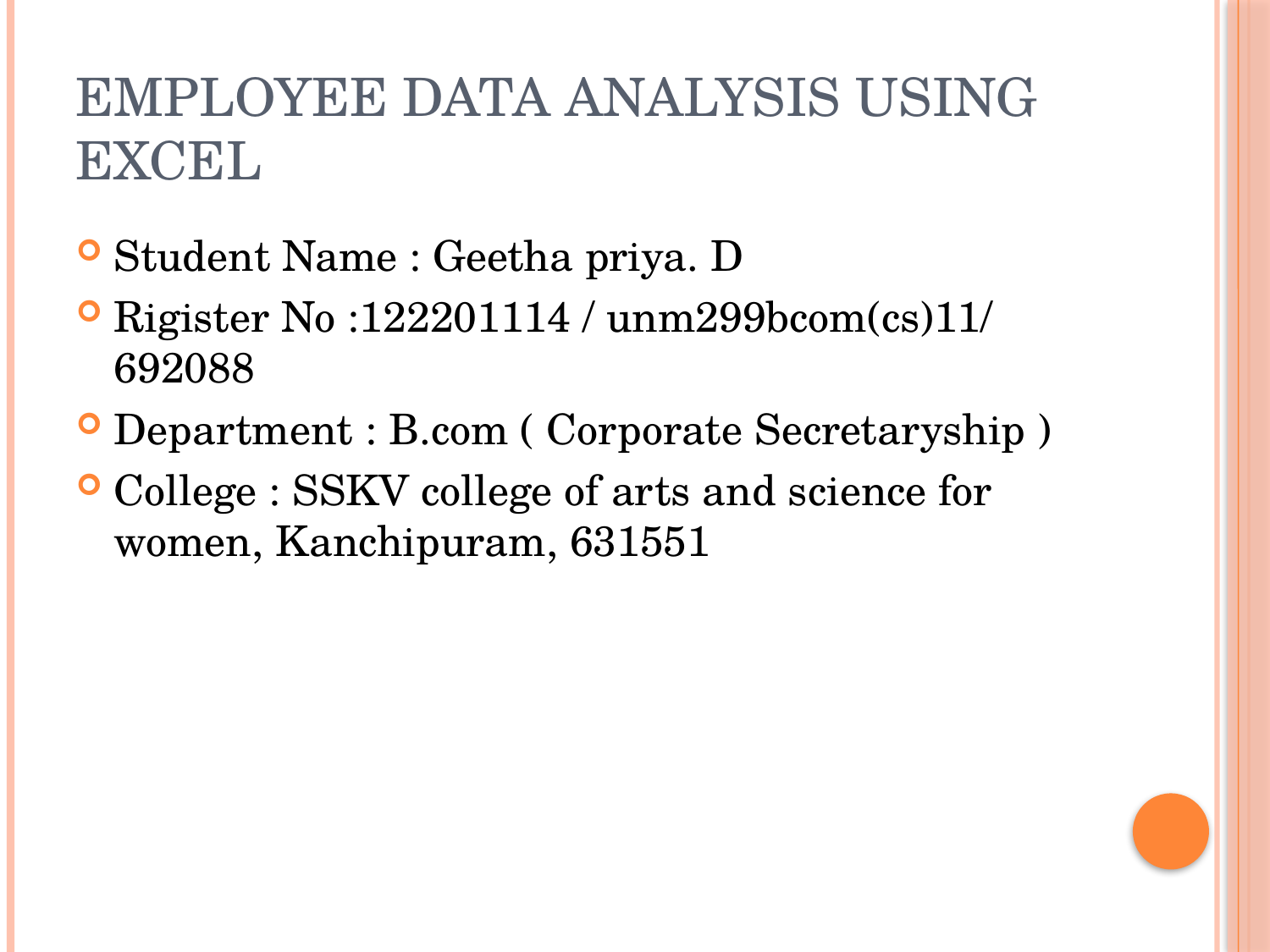

# Employee data analysis using excel
Student Name : Geetha priya. D
Rigister No :122201114 / unm299bcom(cs)11/ 692088
Department : B.com ( Corporate Secretaryship )
College : SSKV college of arts and science for women, Kanchipuram, 631551